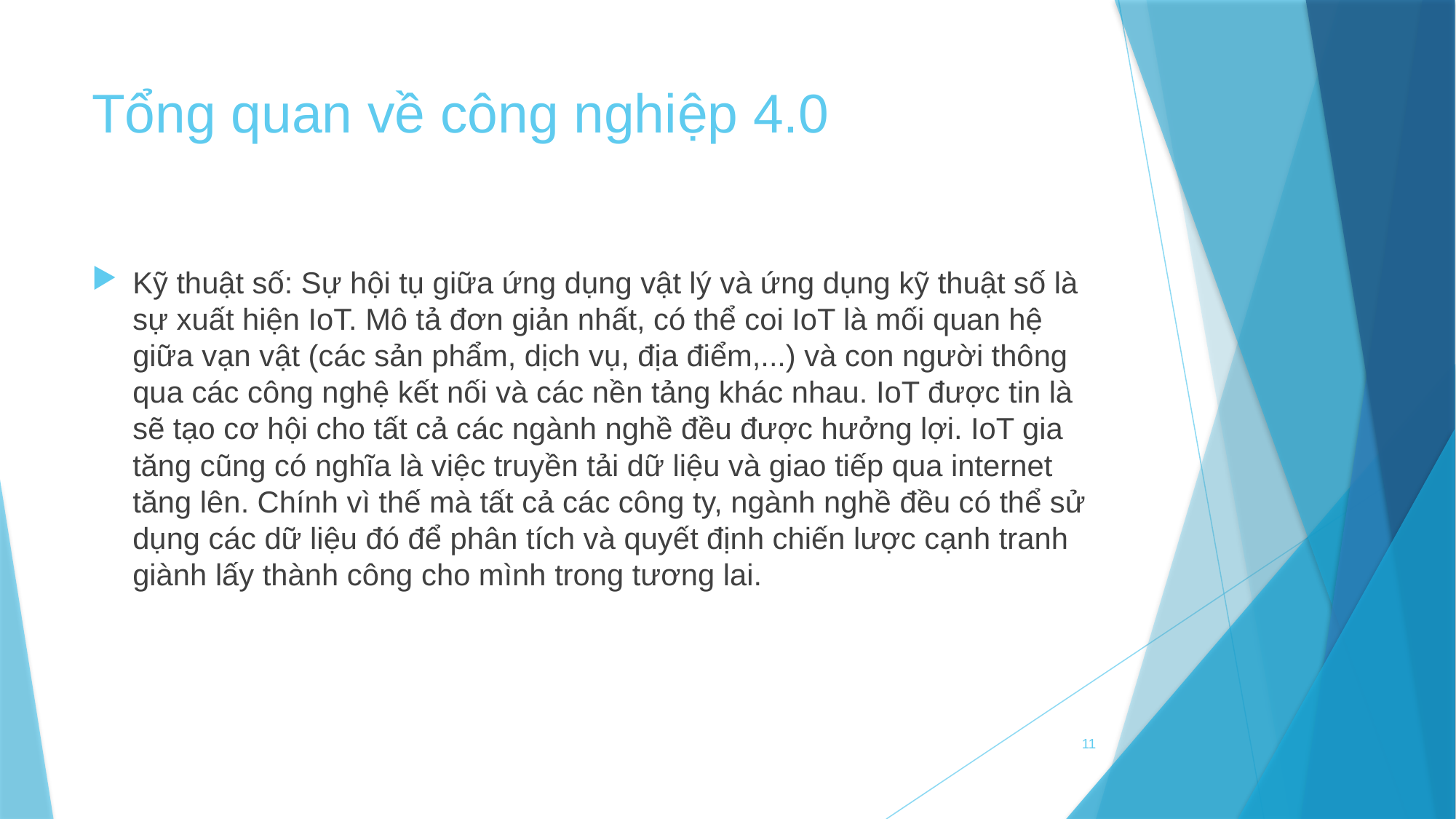

# Tổng quan về công nghiệp 4.0
Kỹ thuật số: Sự hội tụ giữa ứng dụng vật lý và ứng dụng kỹ thuật số là sự xuất hiện IoT. Mô tả đơn giản nhất, có thể coi IoT là mối quan hệ giữa vạn vật (các sản phẩm, dịch vụ, địa điểm,...) và con người thông qua các công nghệ kết nối và các nền tảng khác nhau. IoT được tin là sẽ tạo cơ hội cho tất cả các ngành nghề đều được hưởng lợi. IoT gia tăng cũng có nghĩa là việc truyền tải dữ liệu và giao tiếp qua internet tăng lên. Chính vì thế mà tất cả các công ty, ngành nghề đều có thể sử dụng các dữ liệu đó để phân tích và quyết định chiến lược cạnh tranh giành lấy thành công cho mình trong tương lai.
11